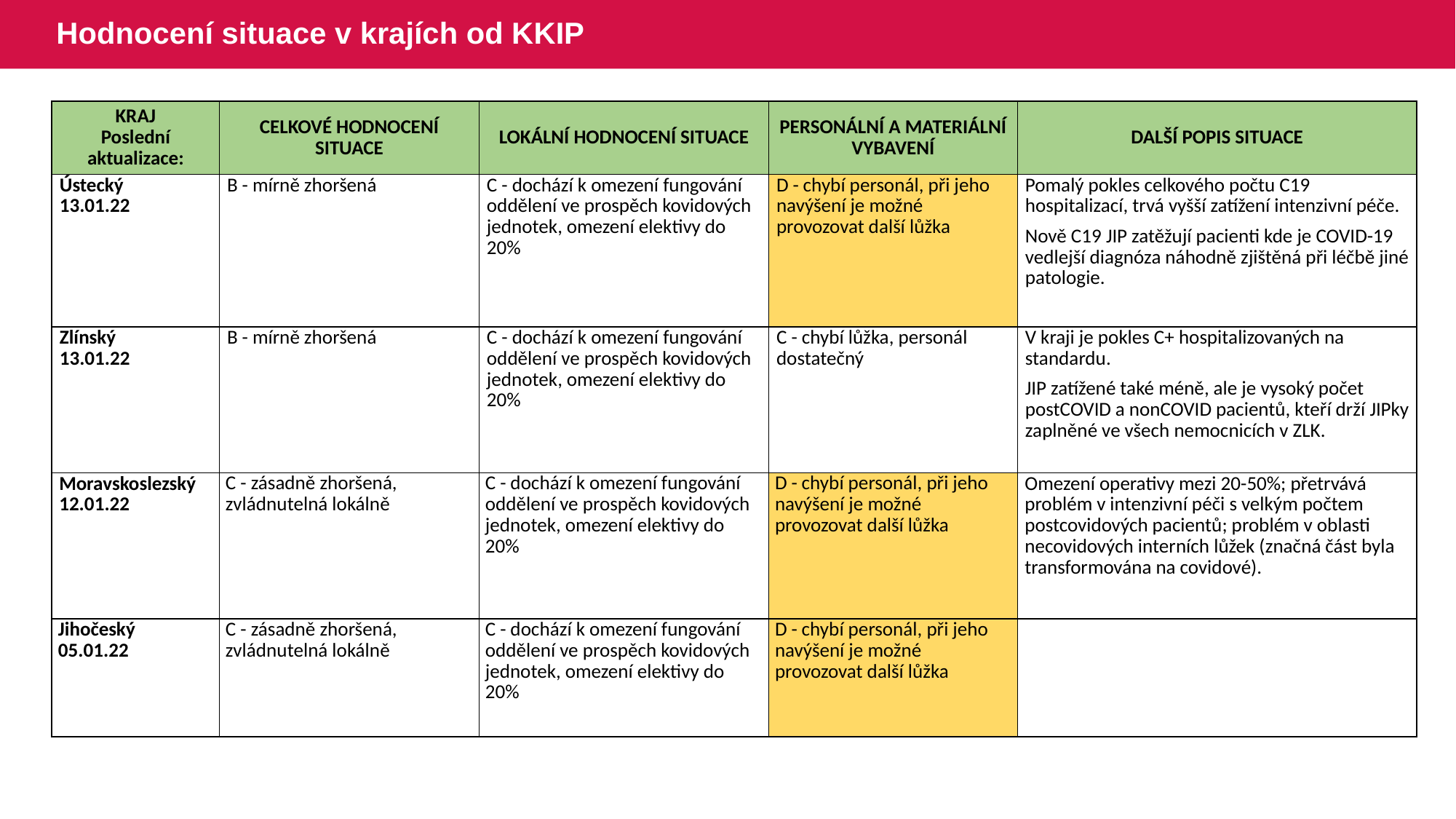

# Hodnocení situace v krajích od KKIP
| KRAJ Poslední aktualizace: | CELKOVÉ HODNOCENÍ SITUACE | LOKÁLNÍ HODNOCENÍ SITUACE | PERSONÁLNÍ A MATERIÁLNÍ VYBAVENÍ | DALŠÍ POPIS SITUACE |
| --- | --- | --- | --- | --- |
| Ústecký 13.01.22 | B - mírně zhoršená | C - dochází k omezení fungování oddělení ve prospěch kovidových jednotek, omezení elektivy do 20% | D - chybí personál, při jeho navýšení je možné provozovat další lůžka | Pomalý pokles celkového počtu C19 hospitalizací, trvá vyšší zatížení intenzivní péče. Nově C19 JIP zatěžují pacienti kde je COVID-19 vedlejší diagnóza náhodně zjištěná při léčbě jiné patologie. |
| Zlínský 13.01.22 | B - mírně zhoršená | C - dochází k omezení fungování oddělení ve prospěch kovidových jednotek, omezení elektivy do 20% | C - chybí lůžka, personál dostatečný | V kraji je pokles C+ hospitalizovaných na standardu. JIP zatížené také méně, ale je vysoký počet postCOVID a nonCOVID pacientů, kteří drží JIPky zaplněné ve všech nemocnicích v ZLK. |
| Moravskoslezský 12.01.22 | C - zásadně zhoršená, zvládnutelná lokálně | C - dochází k omezení fungování oddělení ve prospěch kovidových jednotek, omezení elektivy do 20% | D - chybí personál, při jeho navýšení je možné provozovat další lůžka | Omezení operativy mezi 20-50%; přetrvává problém v intenzivní péči s velkým počtem postcovidových pacientů; problém v oblasti necovidových interních lůžek (značná část byla transformována na covidové). |
| Jihočeský 05.01.22 | C - zásadně zhoršená, zvládnutelná lokálně | C - dochází k omezení fungování oddělení ve prospěch kovidových jednotek, omezení elektivy do 20% | D - chybí personál, při jeho navýšení je možné provozovat další lůžka |  |